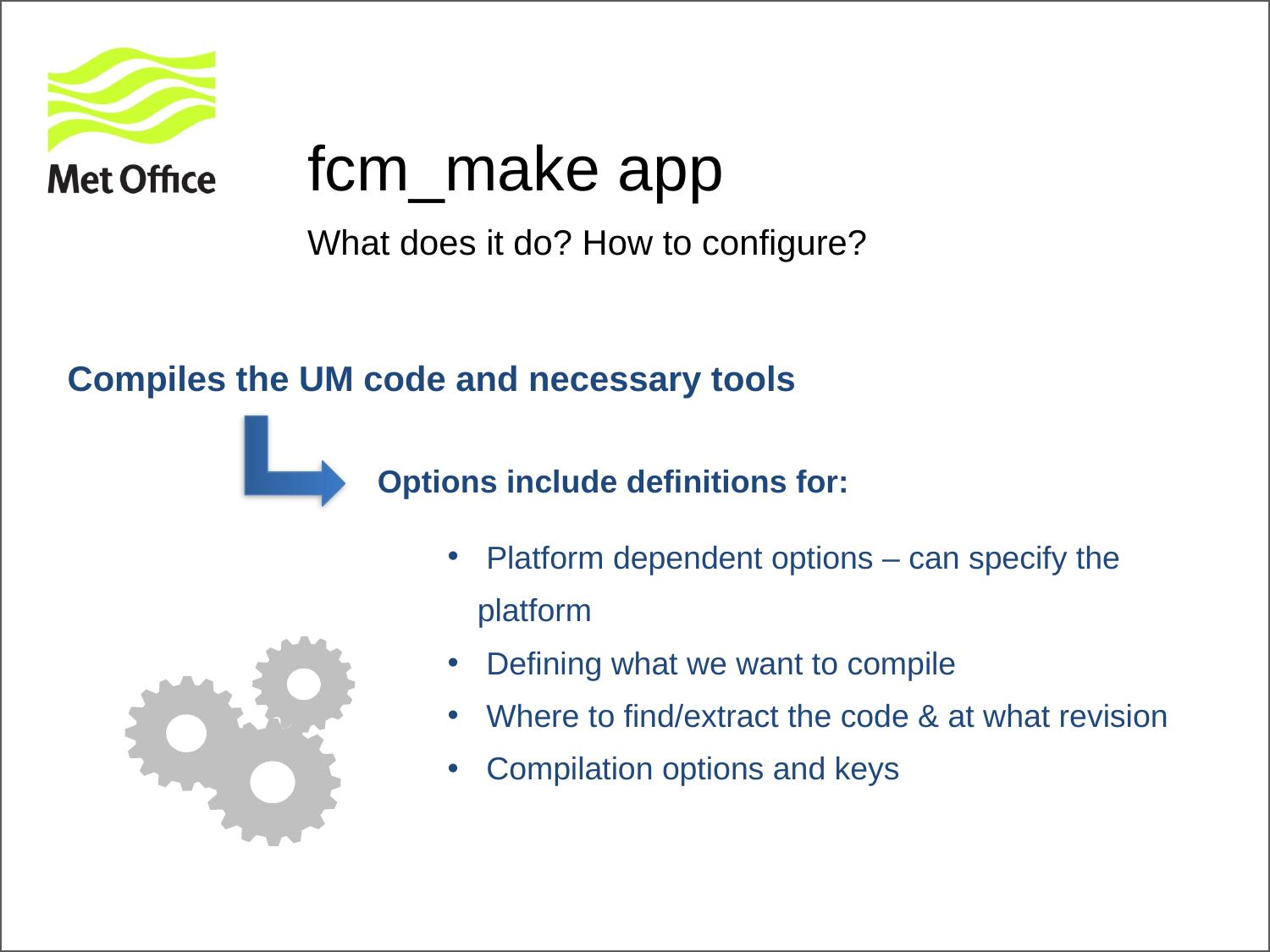

# fcm_make app
What does it do? How to configure?
Compiles the UM code and necessary tools

Options include definitions for:
 Platform dependent options – can specify the platform
 Defining what we want to compile
 Where to find/extract the code & at what revision
 Compilation options and keys